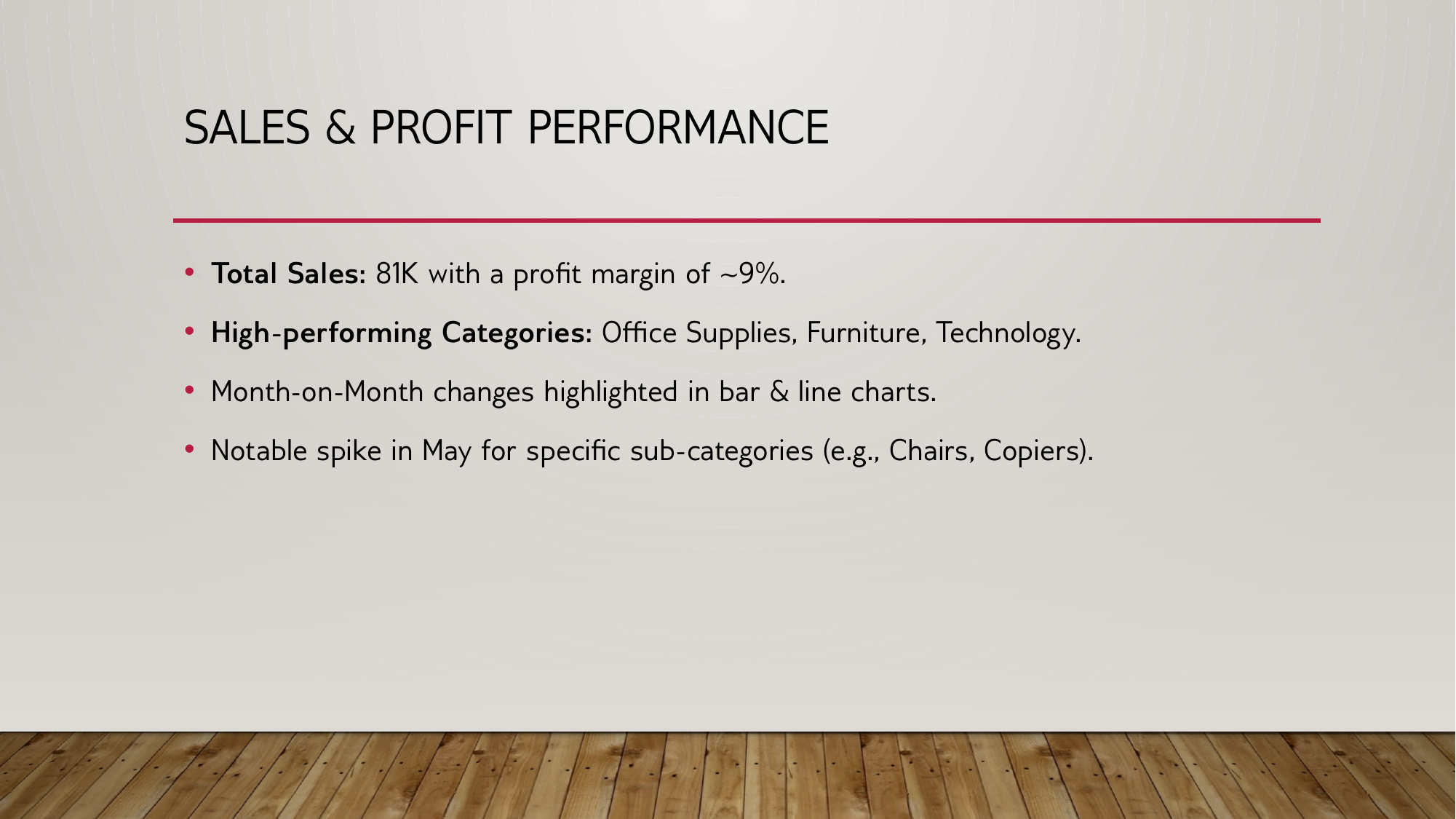

# Sales & Profit Performance
Total Sales: 81K with a profit margin of ~9%.
High-performing Categories: Office Supplies, Furniture, Technology.
Month-on-Month changes highlighted in bar & line charts.
Notable spike in May for specific sub-categories (e.g., Chairs, Copiers).